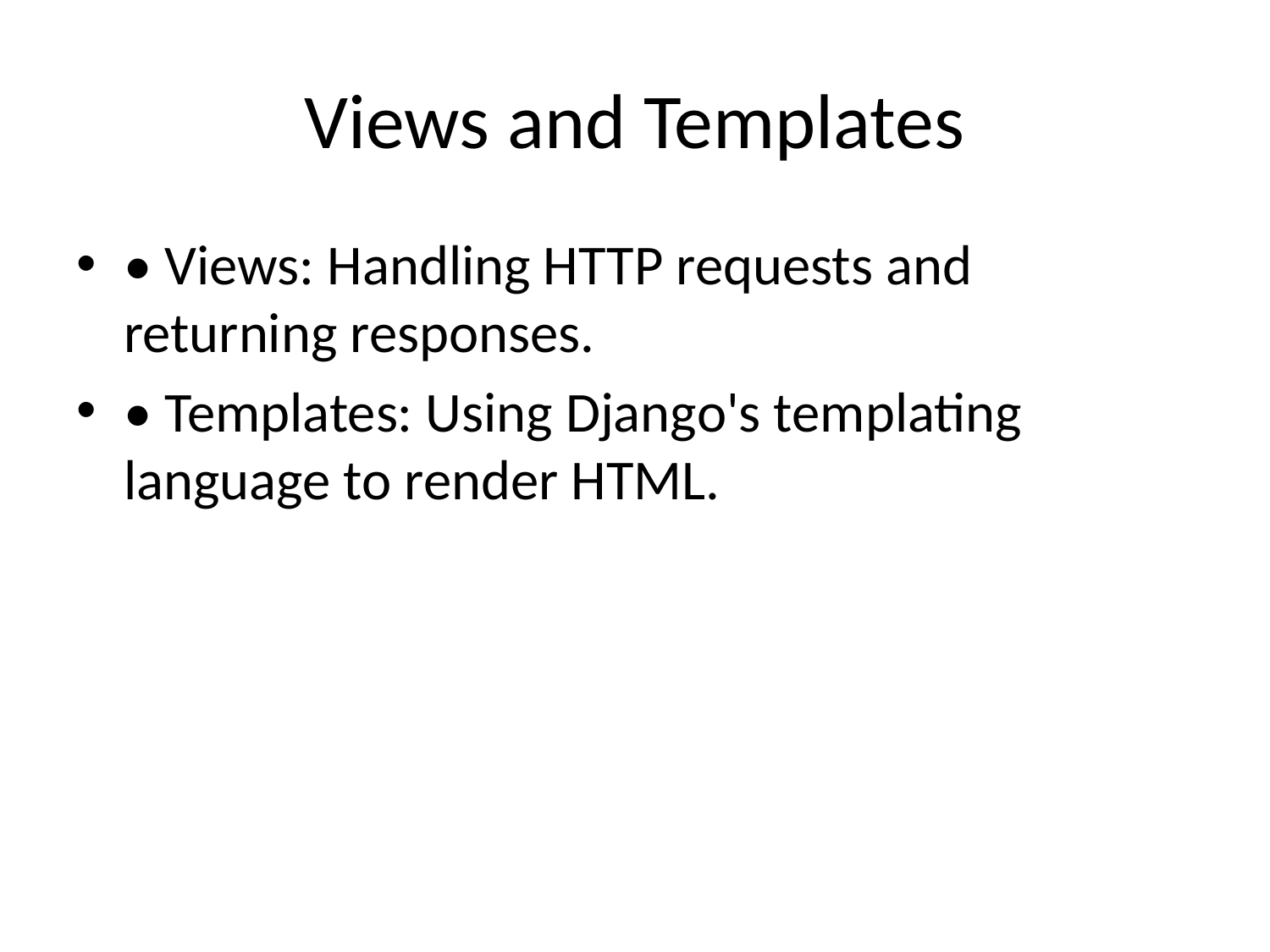

# Views and Templates
• Views: Handling HTTP requests and returning responses.
• Templates: Using Django's templating language to render HTML.